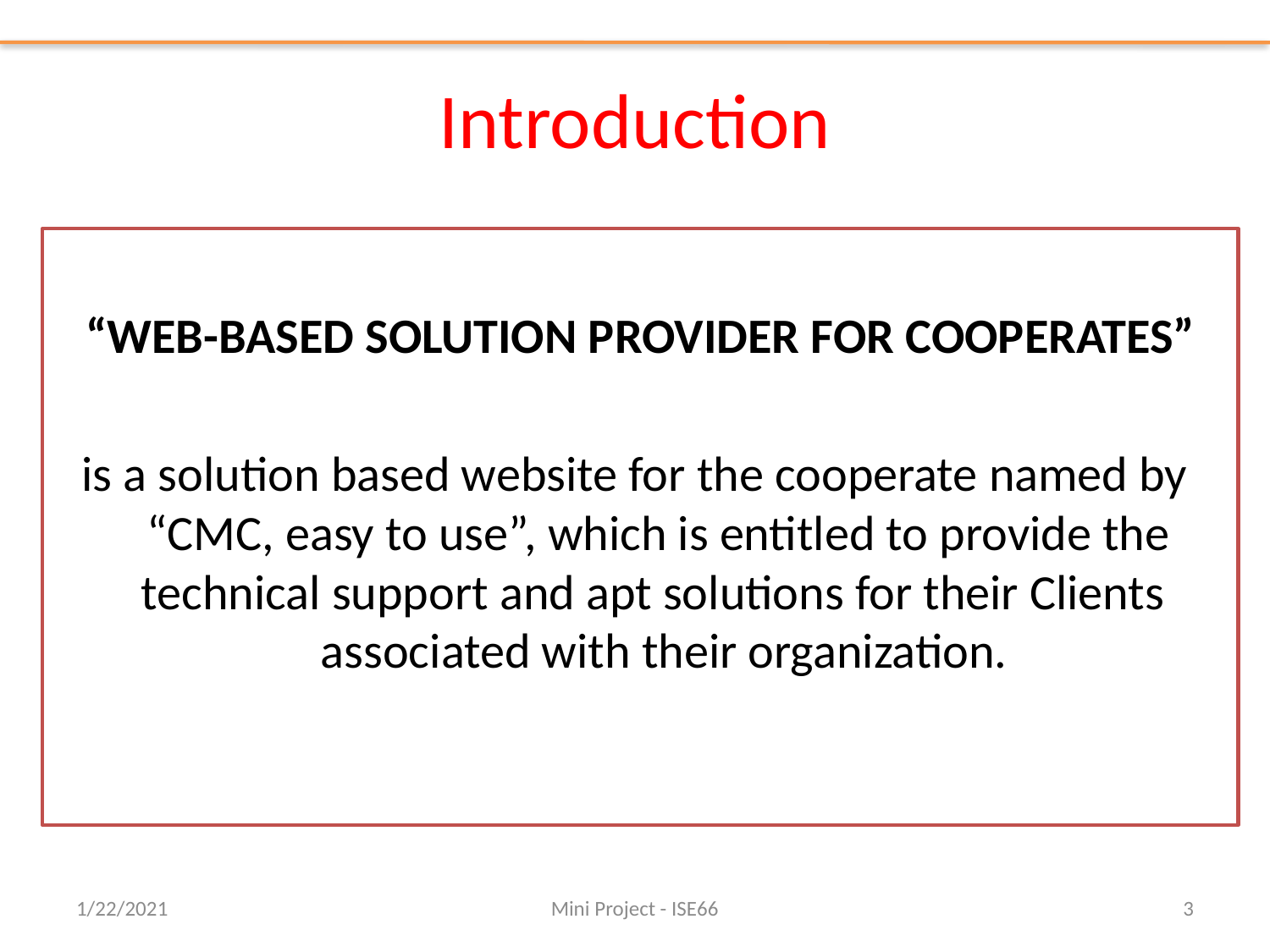

# Introduction

“WEB-BASED SOLUTION PROVIDER FOR COOPERATES”

is a solution based website for the cooperate named by  “CMC, easy to use”, which is entitled to provide the  technical support and apt solutions for their Clients   associated with their organization.

1/22/2021
Mini Project - ISE66
3